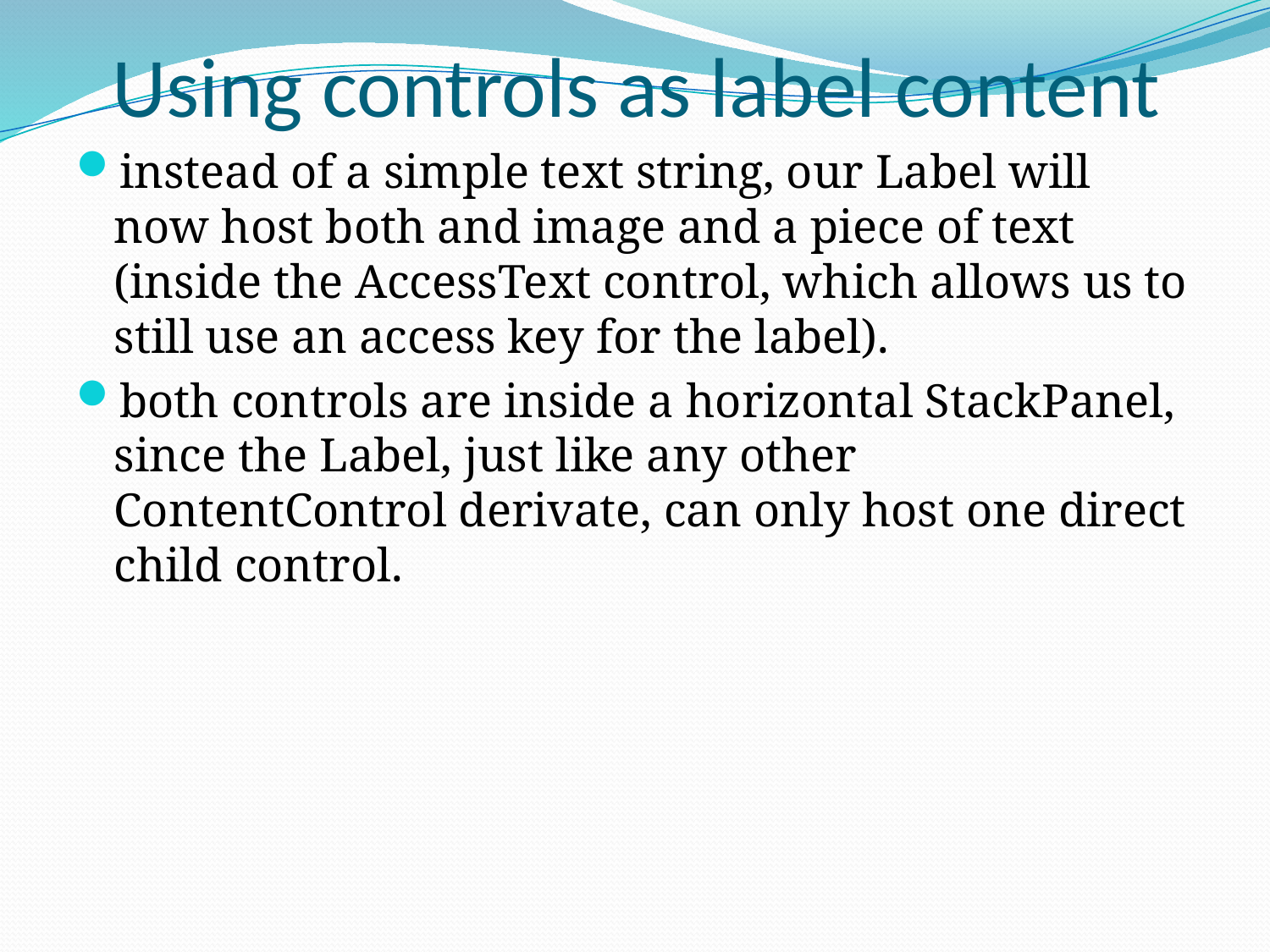

# Using controls as label content
instead of a simple text string, our Label will now host both and image and a piece of text (inside the AccessText control, which allows us to still use an access key for the label).
both controls are inside a horizontal StackPanel, since the Label, just like any other ContentControl derivate, can only host one direct child control.